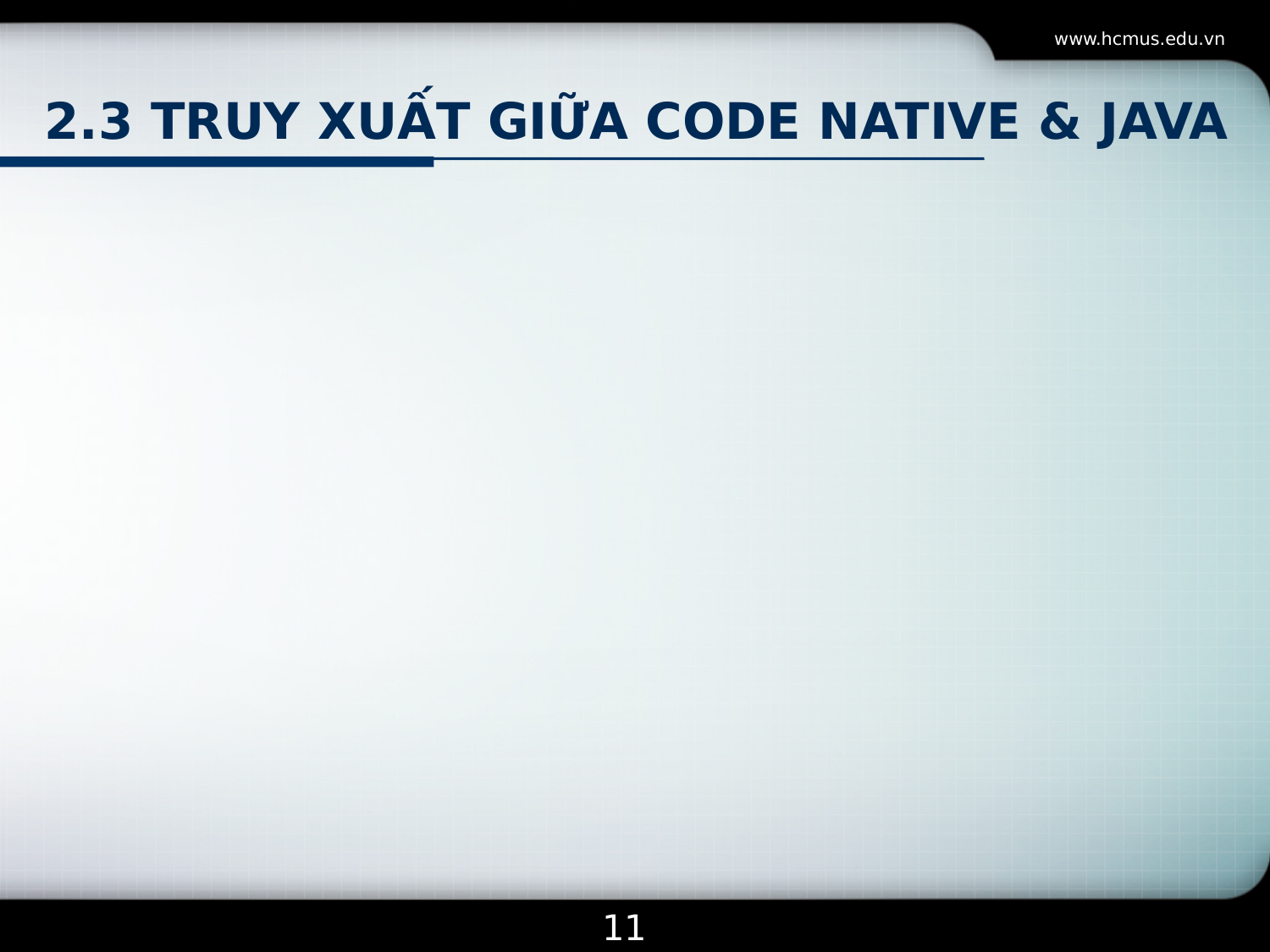

www.hcmus.edu.vn
# 2.3 truy xuất giữa code native & java

11